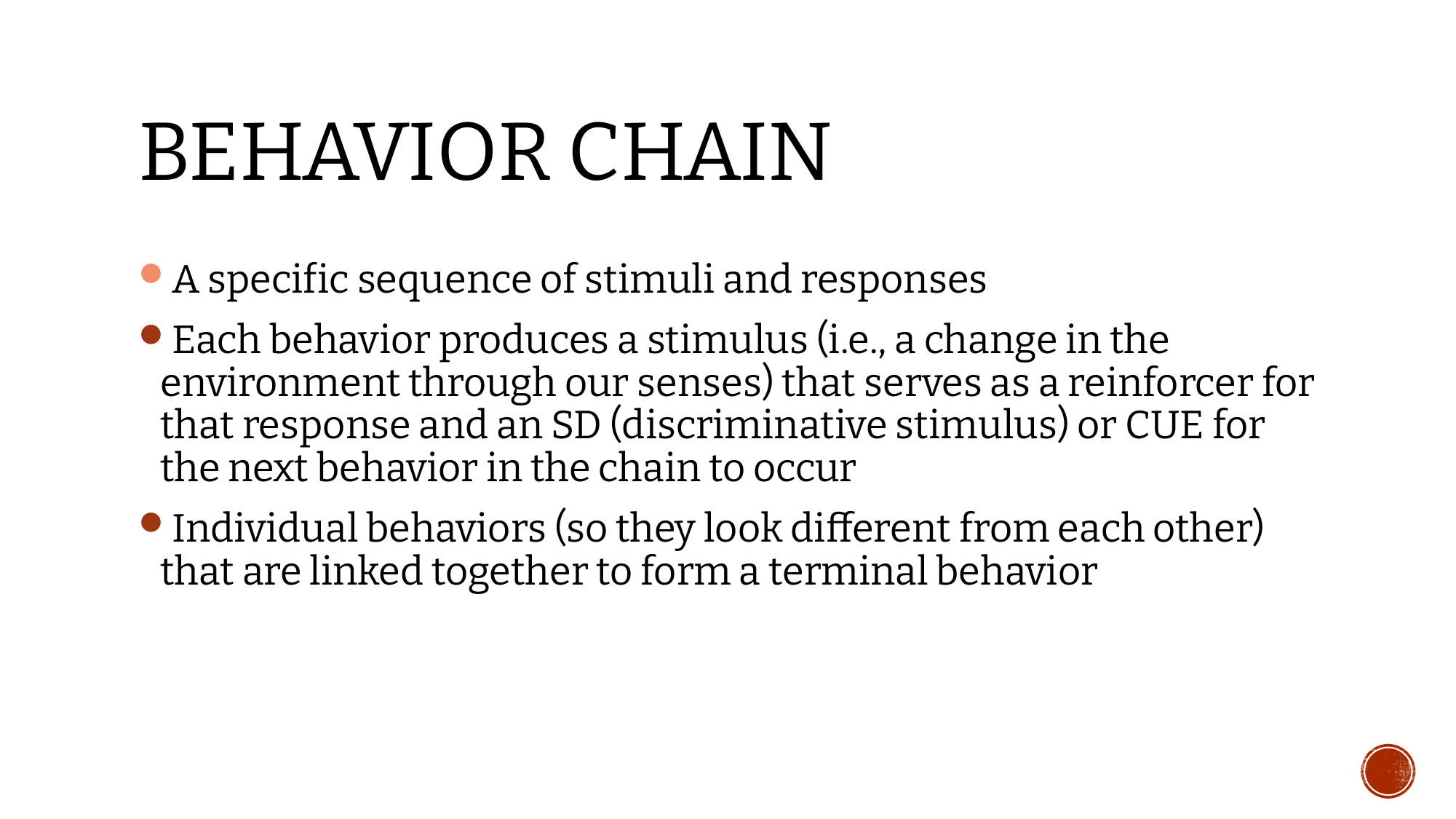

# Behavior Chain
A specific sequence of stimuli and responses
Each behavior produces a stimulus (i.e., a change in the environment through our senses) that serves as a reinforcer for that response and an SD (discriminative stimulus) or CUE for the next behavior in the chain to occur
Individual behaviors (so they look different from each other) that are linked together to form a terminal behavior